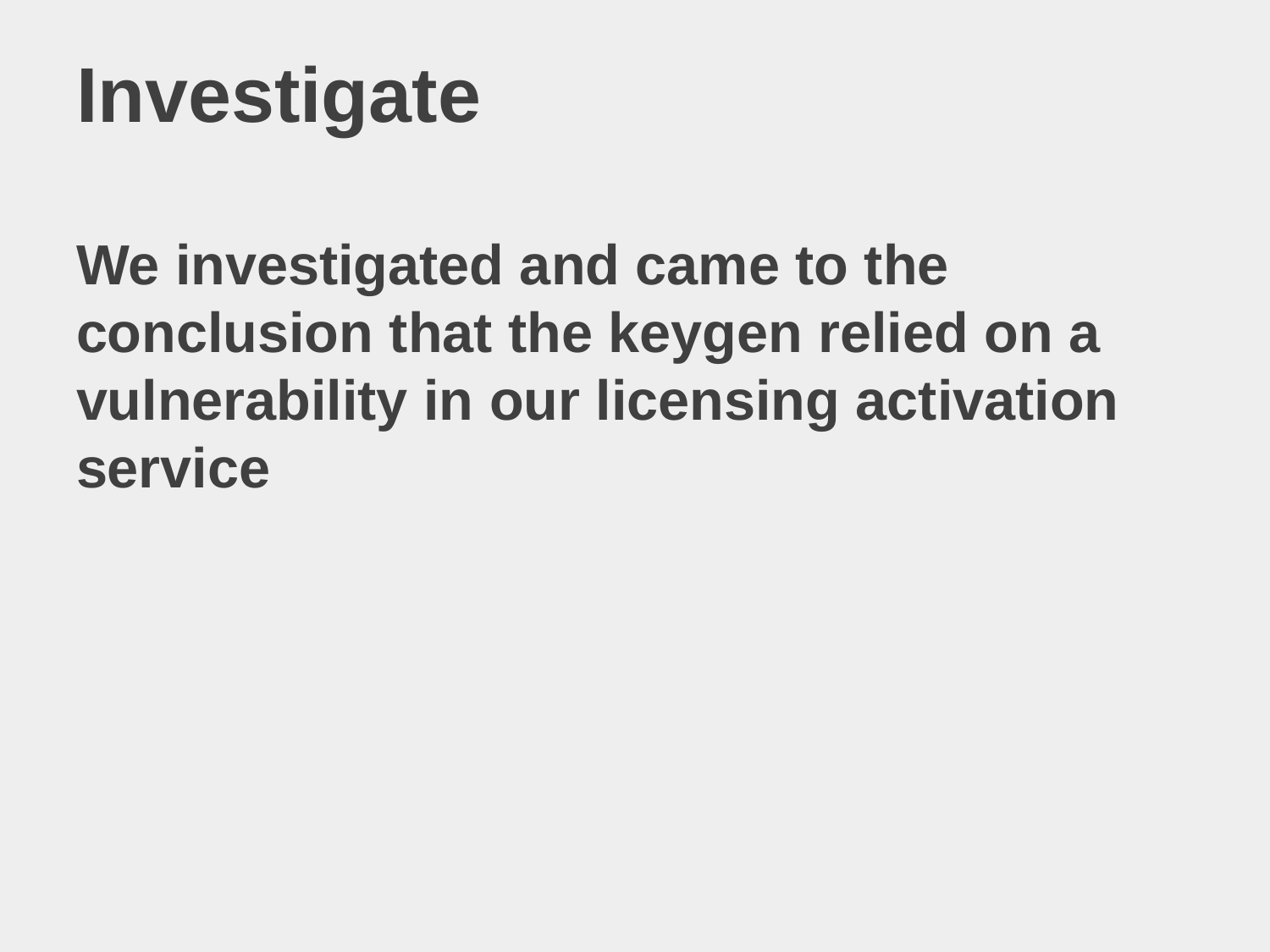

# Investigate
We investigated and came to the conclusion that the keygen relied on a vulnerability in our licensing activation service